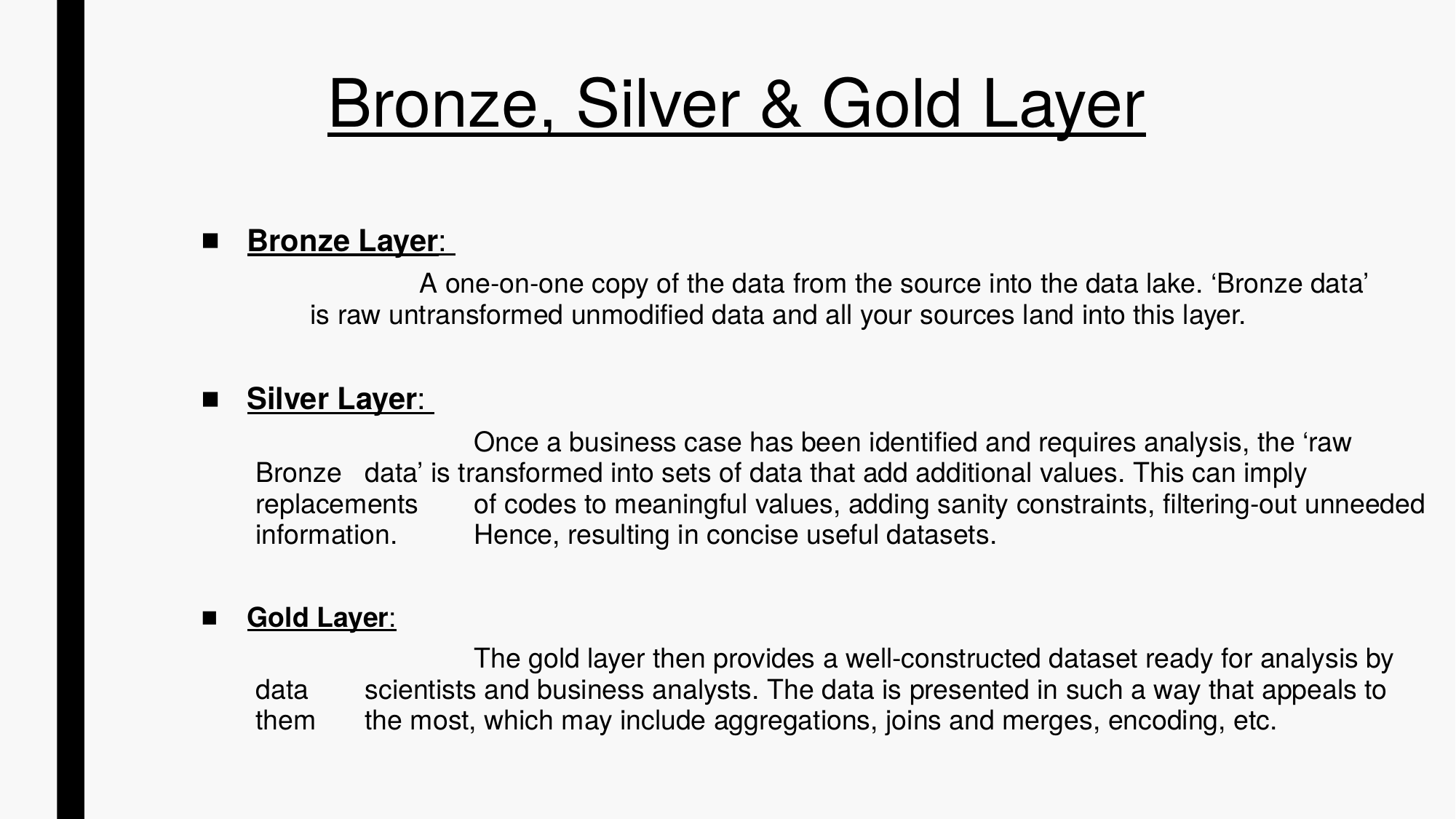

# Bronze, Silver & Gold Layer
Bronze Layer:
		A one-on-one copy of the data from the source into the data lake. ‘Bronze data’ 		is raw untransformed unmodified data and all your sources land into this layer.

Silver Layer:
		Once a business case has been identified and requires analysis, the ‘raw Bronze 	data’ is transformed into sets of data that add additional values. This can imply replacements 	of codes to meaningful values, adding sanity constraints, filtering-out unneeded information. 	Hence, resulting in concise useful datasets.

Gold Layer:
		The gold layer then provides a well-constructed dataset ready for analysis by data 	scientists and business analysts. The data is presented in such a way that appeals to them 	the most, which may include aggregations, joins and merges, encoding, etc.